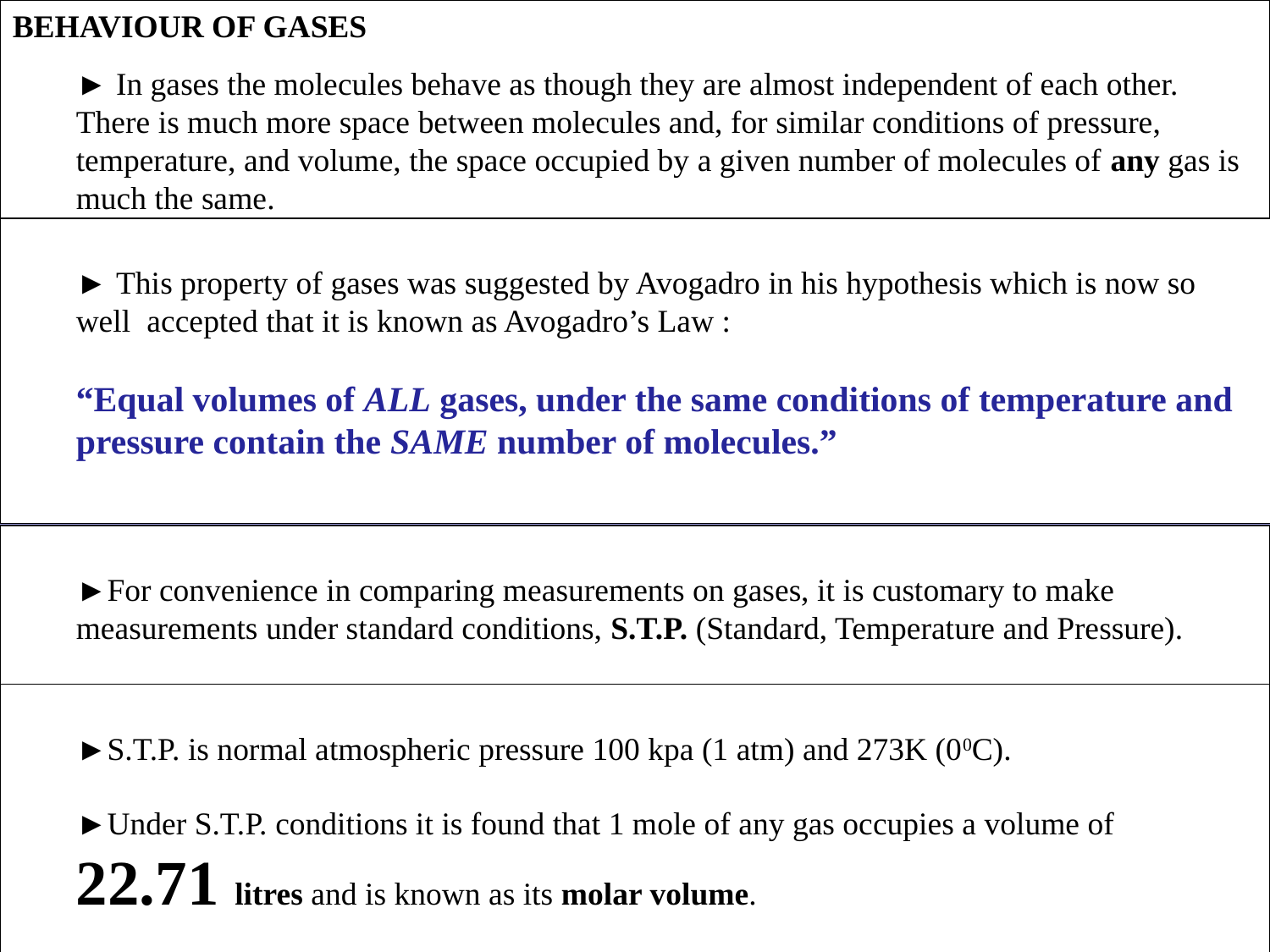

BEHAVIOUR OF GASES

► In gases the molecules behave as though they are almost independent of each other.  There is much more space between molecules and, for similar conditions of pressure, temperature, and volume, the space occupied by a given number of molecules of any gas is much the same.

► This property of gases was suggested by Avogadro in his hypothesis which is now so well  accepted that it is known as Avogadro’s Law :

“Equal volumes of ALL gases, under the same conditions of temperature and pressure contain the SAME number of molecules.”

►For convenience in comparing measurements on gases, it is customary to make measurements under standard conditions, S.T.P. (Standard, Temperature and Pressure).

►S.T.P. is normal atmospheric pressure 100 kpa (1 atm) and 273K (00C).

►Under S.T.P. conditions it is found that 1 mole of any gas occupies a volume of            22.71 litres and is known as its molar volume.